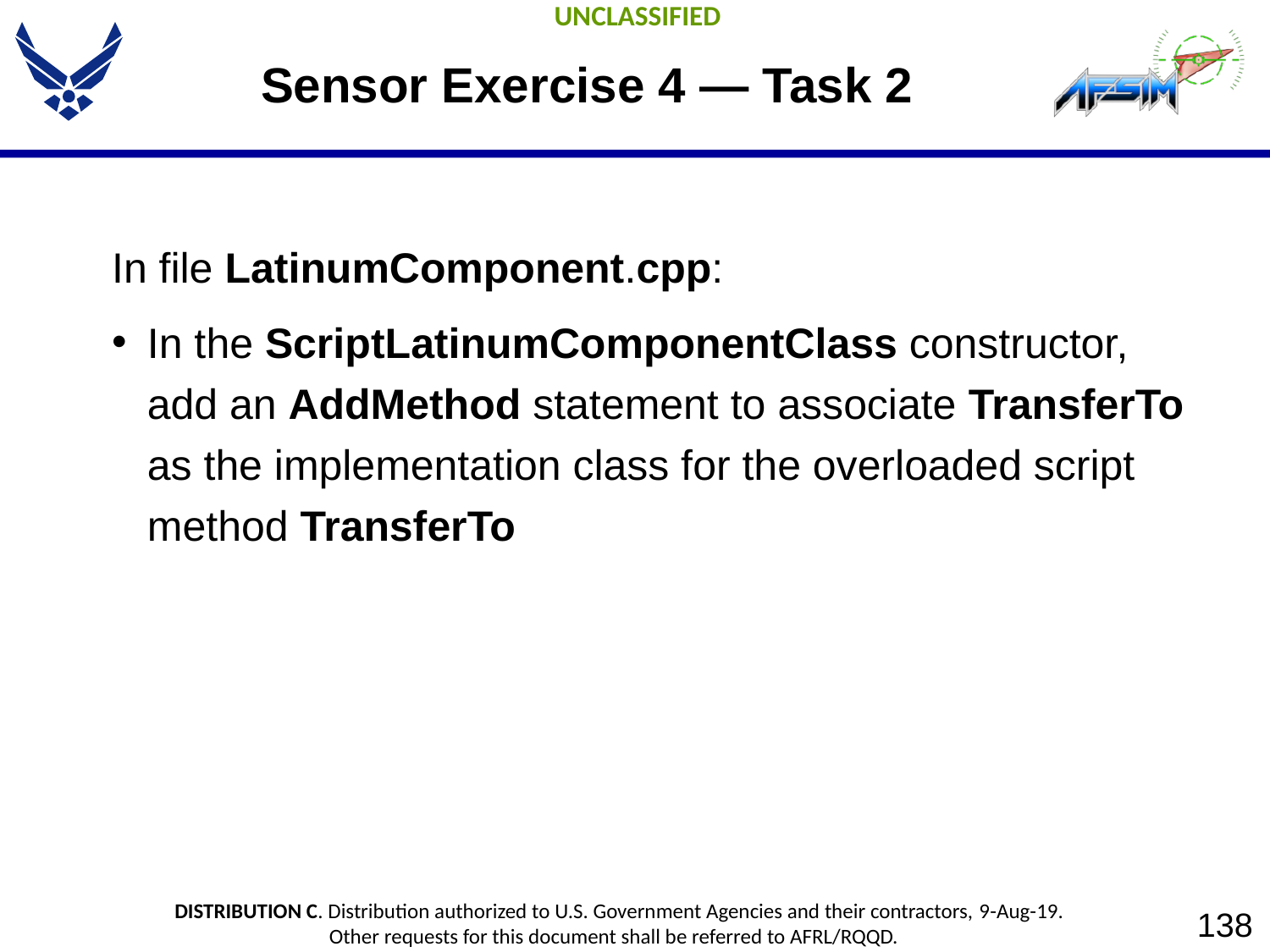

# Sensor Exercise 4 — Task 2
In file LatinumComponent.cpp:
In the ScriptLatinumComponentClass constructor, add an AddMethod statement to associate TransferTo as the implementation class for the overloaded script method TransferTo